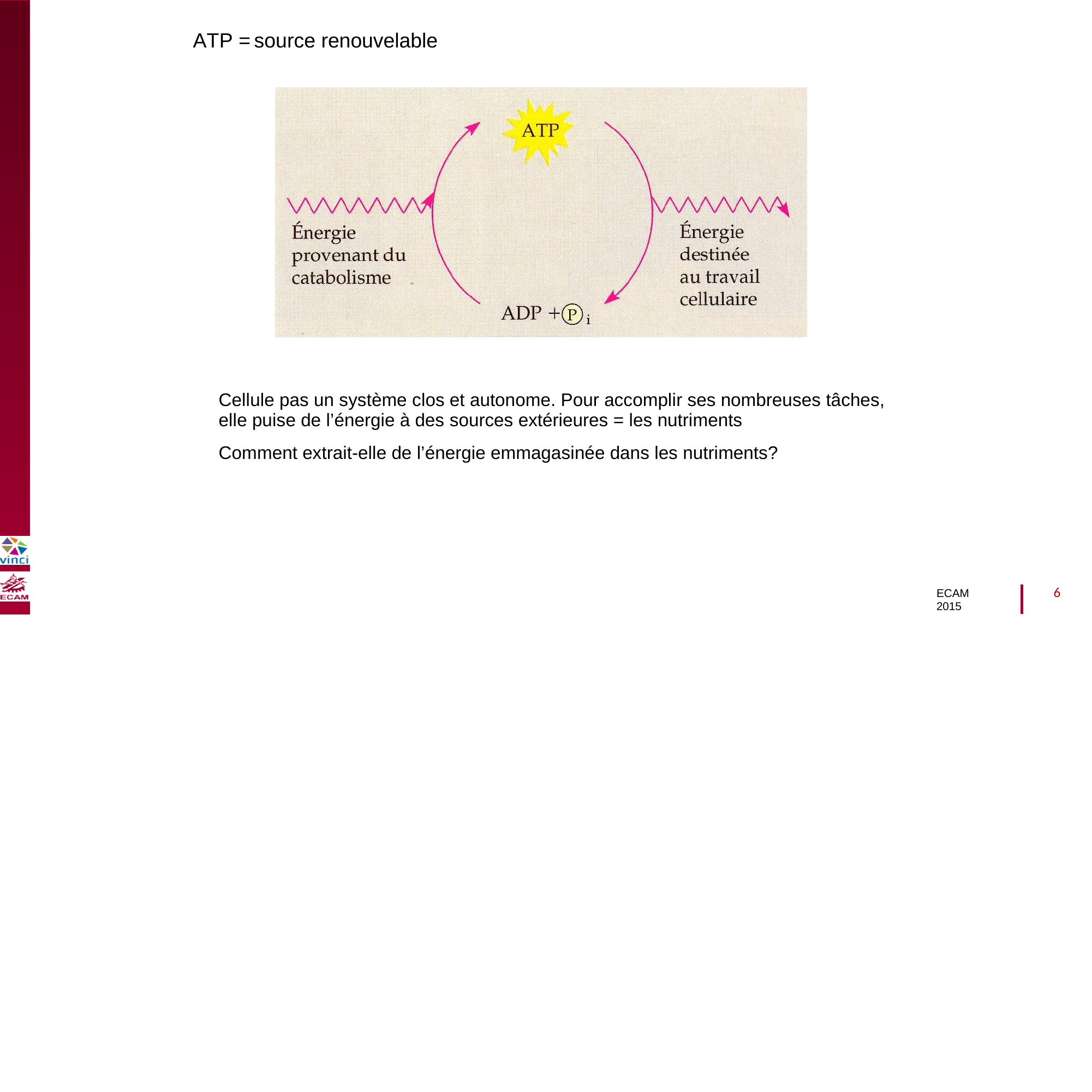

ATP =
source
renouvelable

B2040-Chimie du vivant et environnement
Cellule pas un système clos et autonome. Pour accomplir ses nombreuses tâches,
elle puise de l’énergie à des sources extérieures = les nutriments
Comment extrait-elle de l’énergie emmagasinée dans les nutriments?

6
ECAM 2015